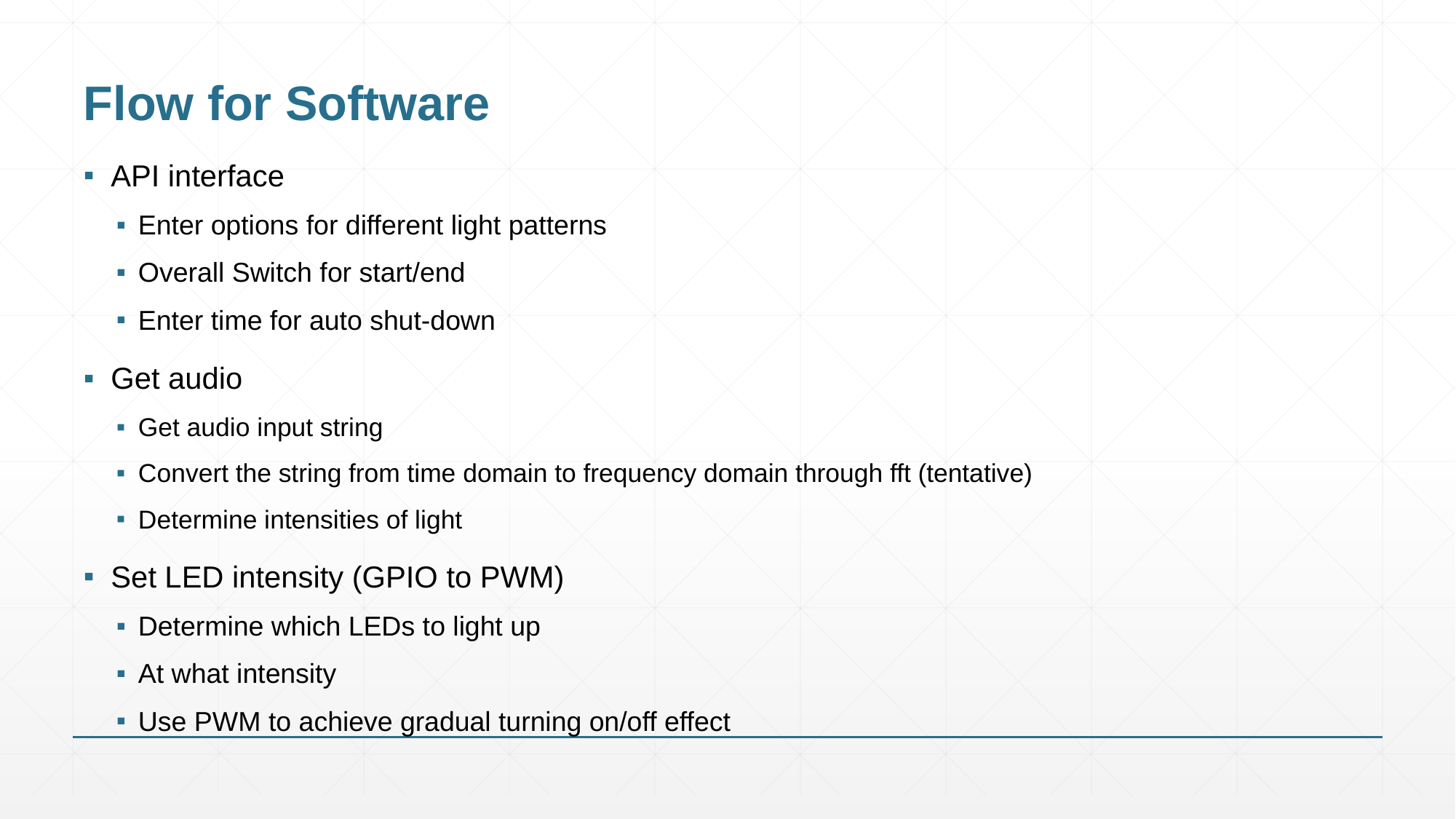

# Flow for Software
API interface
Enter options for different light patterns
Overall Switch for start/end
Enter time for auto shut-down
Get audio
Get audio input string
Convert the string from time domain to frequency domain through fft (tentative)
Determine intensities of light
Set LED intensity (GPIO to PWM)
Determine which LEDs to light up
At what intensity
Use PWM to achieve gradual turning on/off effect